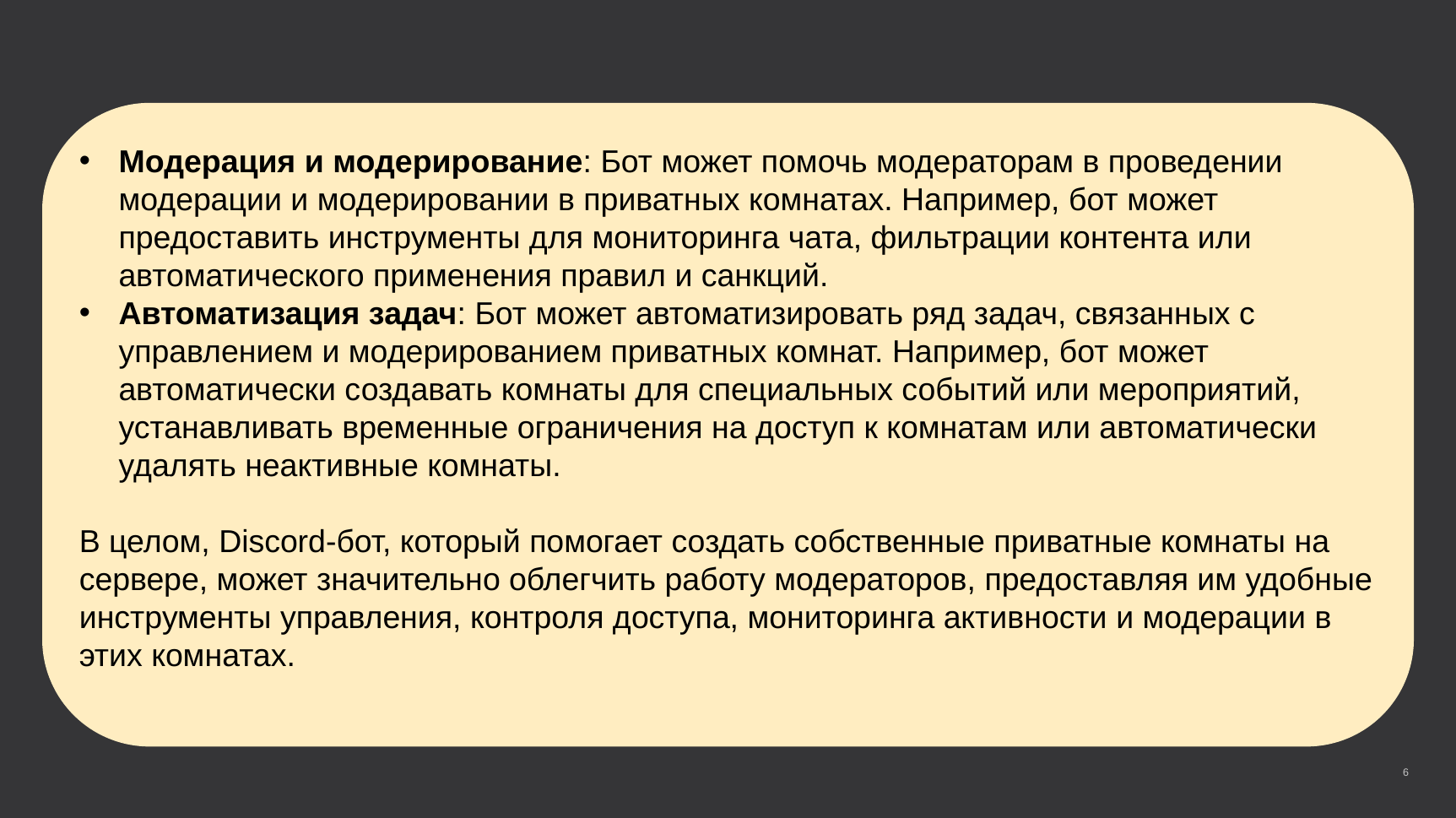

Модерация и модерирование: Бот может помочь модераторам в проведении модерации и модерировании в приватных комнатах. Например, бот может предоставить инструменты для мониторинга чата, фильтрации контента или автоматического применения правил и санкций.
Автоматизация задач: Бот может автоматизировать ряд задач, связанных с управлением и модерированием приватных комнат. Например, бот может автоматически создавать комнаты для специальных событий или мероприятий, устанавливать временные ограничения на доступ к комнатам или автоматически удалять неактивные комнаты.

В целом, Discord-бот, который помогает создать собственные приватные комнаты на сервере, может значительно облегчить работу модераторов, предоставляя им удобные инструменты управления, контроля доступа, мониторинга активности и модерации в этих комнатах.
6